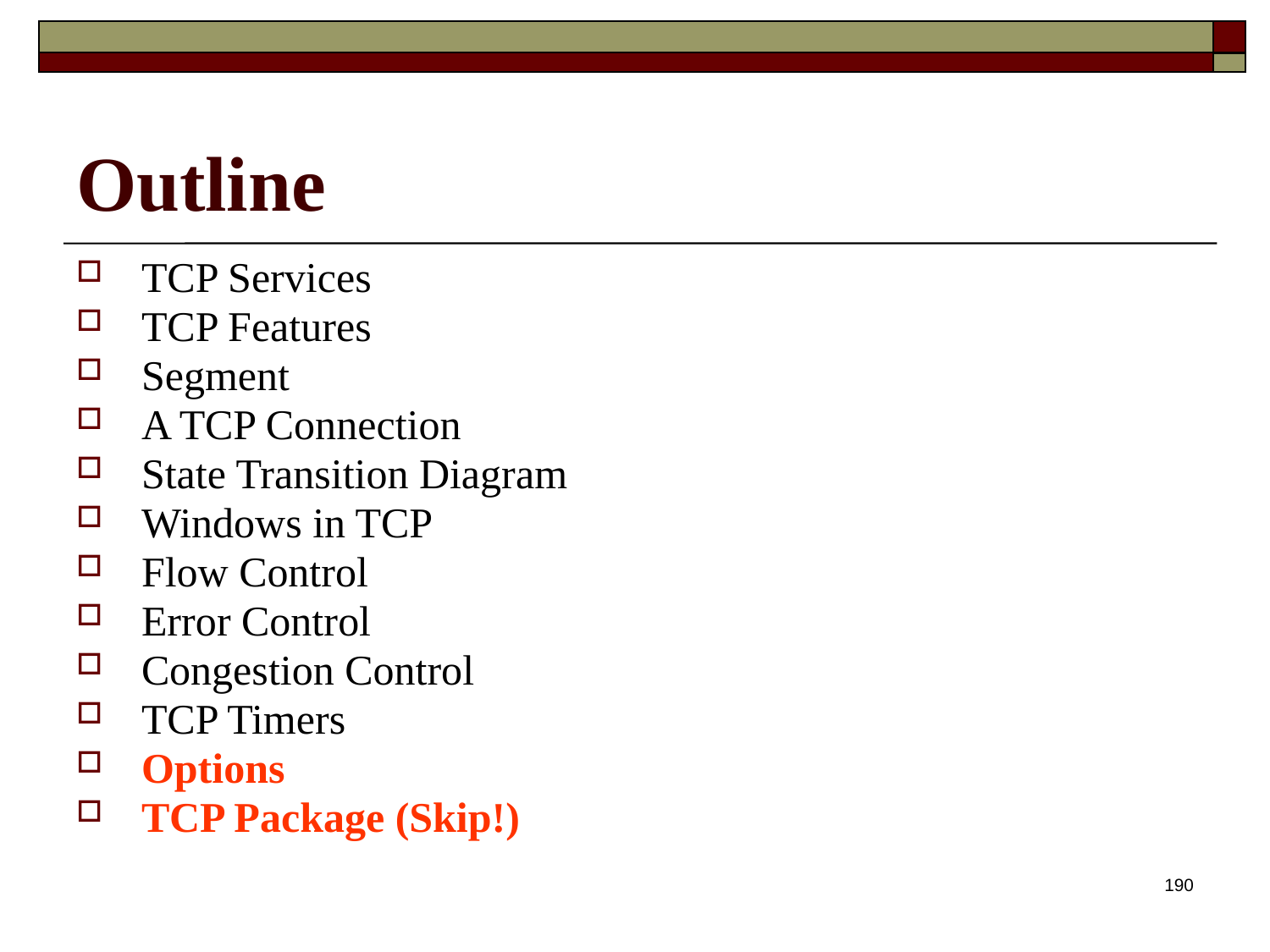

# Outline
TCP Services
TCP Features
Segment
A TCP Connection
State Transition Diagram
Windows in TCP
Flow Control
Error Control
Congestion Control
TCP Timers
Options
TCP Package (Skip!)
190